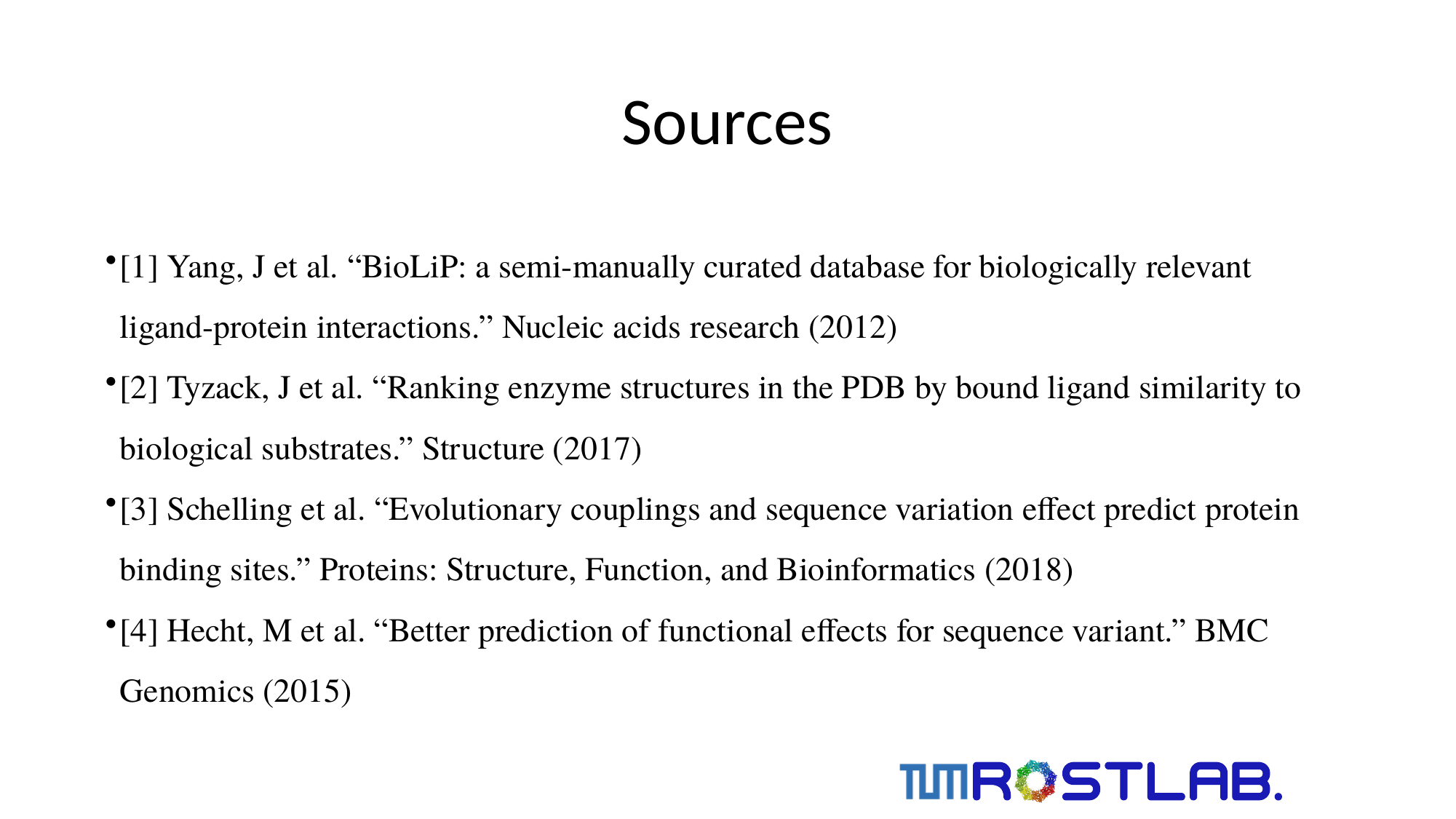

# Sources
[1] Yang, J et al. “BioLiP: a semi-manually curated database for biologically relevant ligand-protein interactions.” Nucleic acids research (2012)
[2] Tyzack, J et al. “Ranking enzyme structures in the PDB by bound ligand similarity to biological substrates.” Structure (2017)
[3] Schelling et al. “Evolutionary couplings and sequence variation effect predict protein binding sites.” Proteins: Structure, Function, and Bioinformatics (2018)
[4] Hecht, M et al. “Better prediction of functional effects for sequence variant.” BMC Genomics (2015)
25